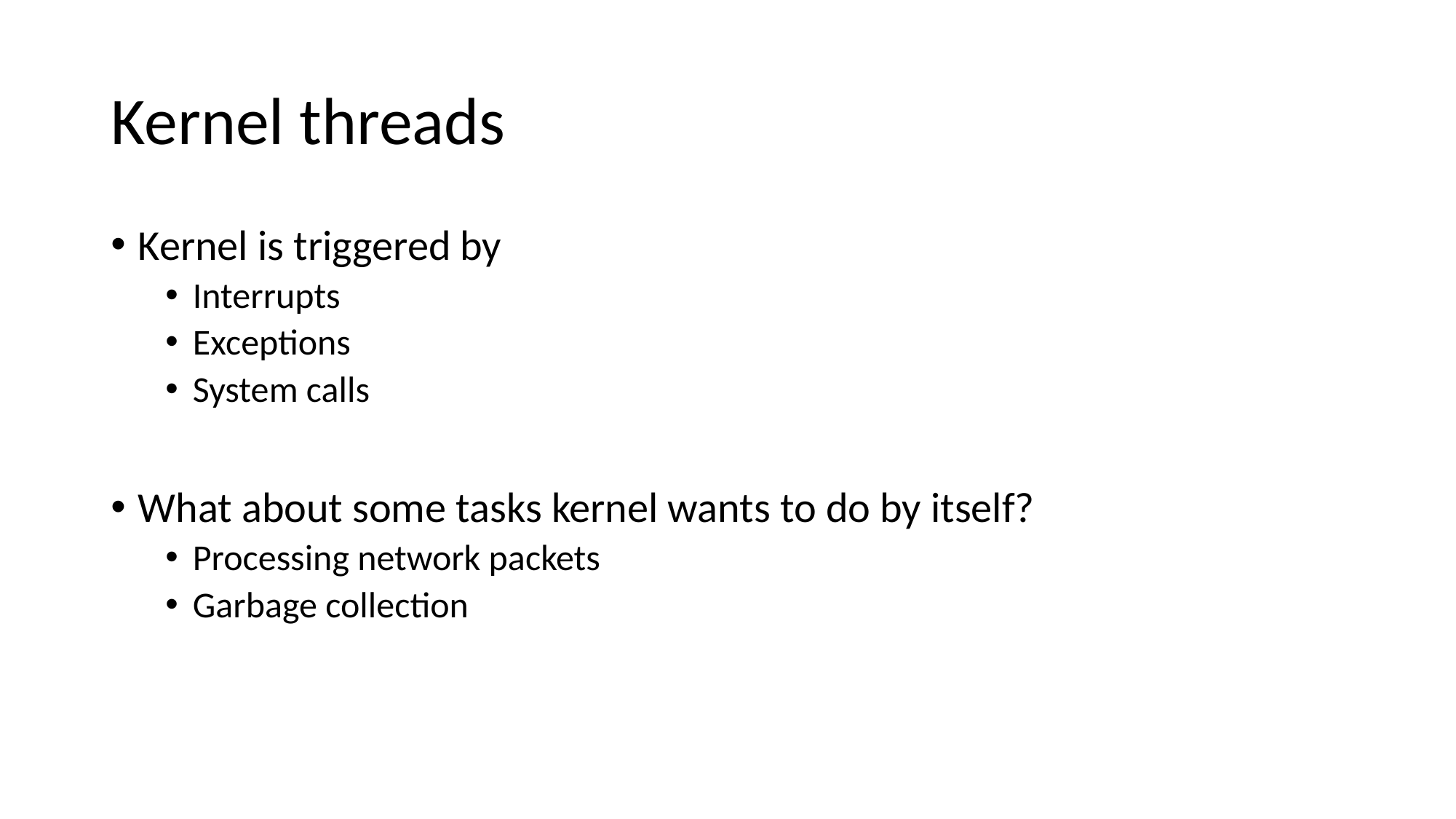

# Kernel threads
Kernel is triggered by
Interrupts
Exceptions
System calls

What about some tasks kernel wants to do by itself?
Processing network packets
Garbage collection